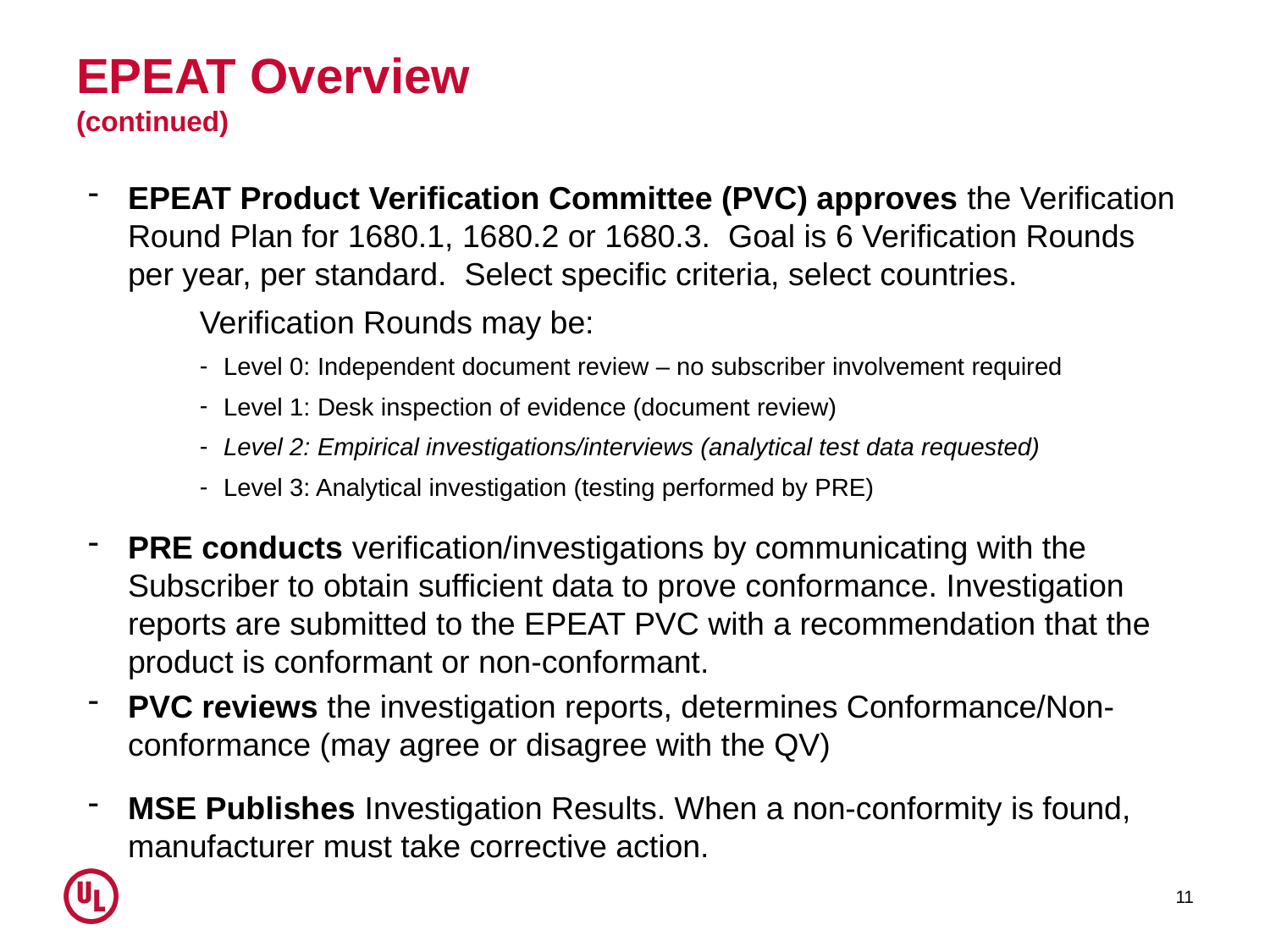

# EPEAT Overview (continued)

EPEAT Product Verification Committee (PVC) approves the Verification Round Plan for 1680.1, 1680.2 or 1680.3.  Goal is 6 Verification Rounds  per year, per standard.  Select specific criteria, select countries.
Verification Rounds may be:
Level 0: Independent document review – no subscriber involvement required
Level 1: Desk inspection of evidence (document review)
Level 2: Empirical investigations/interviews (analytical test data requested)
Level 3: Analytical investigation (testing performed by PRE)

PRE conducts verification/investigations by communicating with the Subscriber to obtain sufficient data to prove conformance. Investigation reports are submitted to the EPEAT PVC with a recommendation that the product is conformant or non-conformant.
PVC reviews the investigation reports, determines Conformance/Non-conformance (may agree or disagree with the QV)

MSE Publishes Investigation Results. When a non-conformity is found, manufacturer must take corrective action.

11